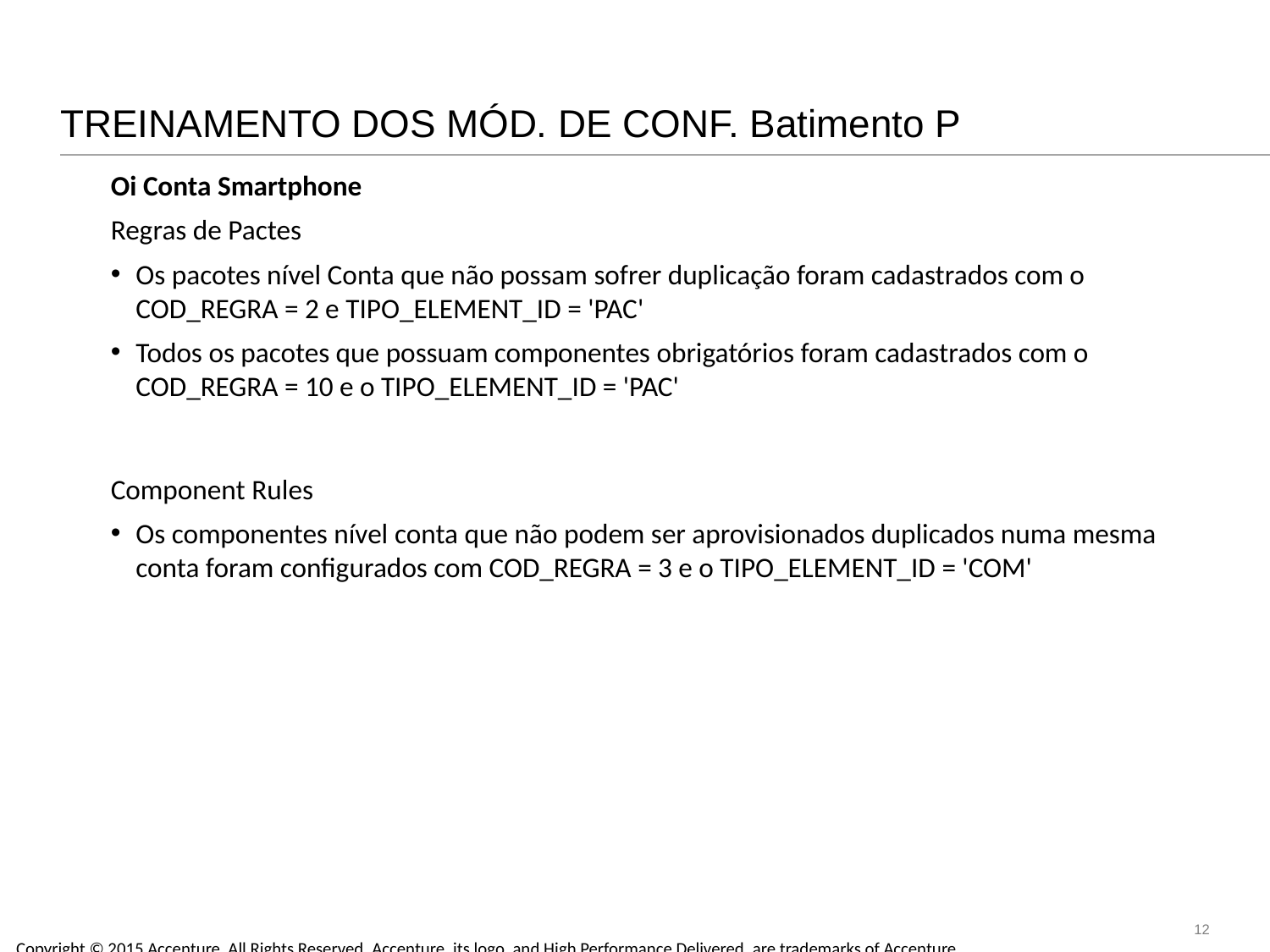

# TREINAMENTO DOS MÓD. DE CONF. Batimento P
Oi Conta Smartphone
Regras de Pactes
Os pacotes nível Conta que não possam sofrer duplicação foram cadastrados com o COD_REGRA = 2 e TIPO_ELEMENT_ID = 'PAC'
Todos os pacotes que possuam componentes obrigatórios foram cadastrados com o COD_REGRA = 10 e o TIPO_ELEMENT_ID = 'PAC'

Component Rules
Os componentes nível conta que não podem ser aprovisionados duplicados numa mesma conta foram configurados com COD_REGRA = 3 e o TIPO_ELEMENT_ID = 'COM'